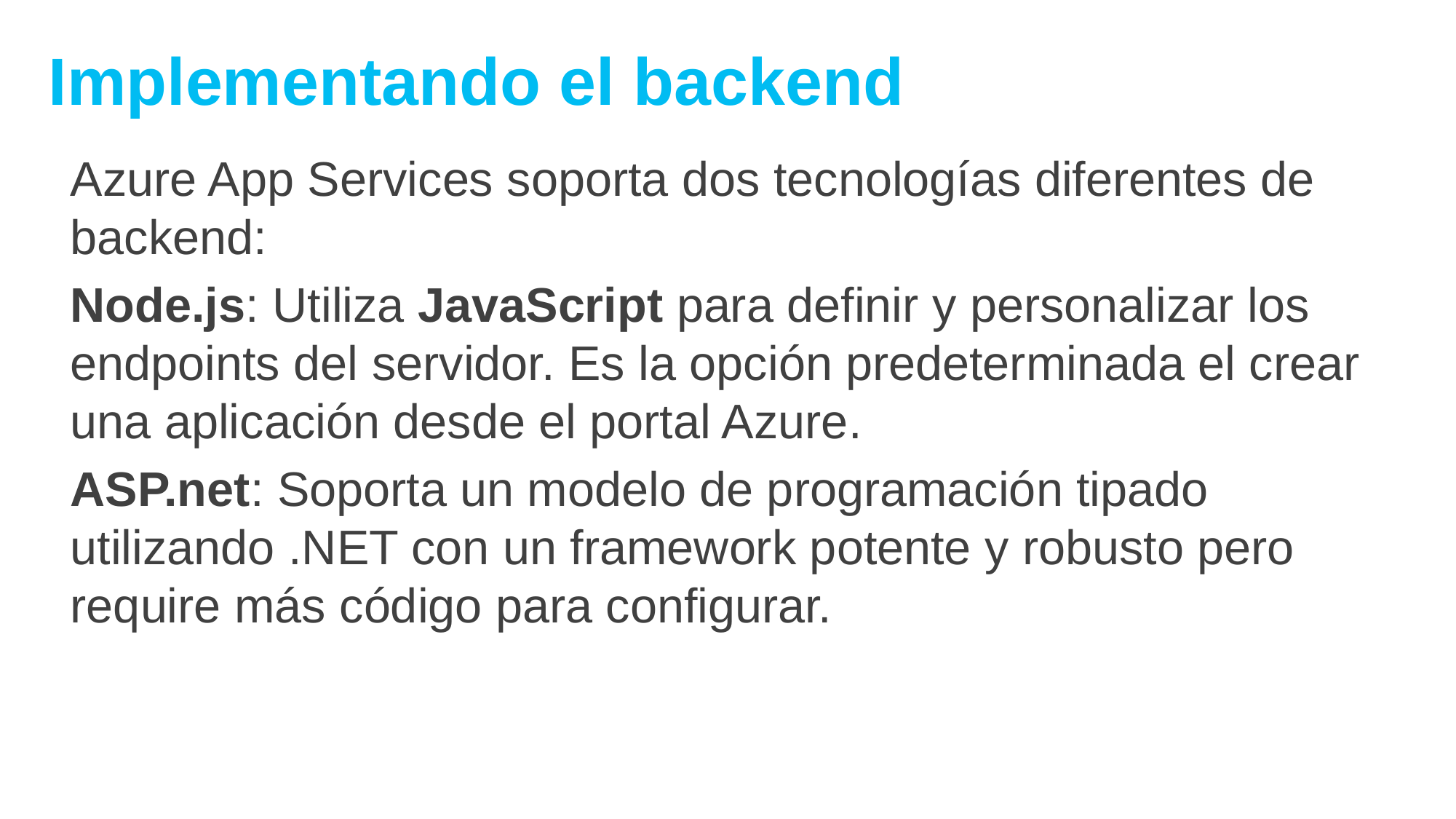

# Implementando el backend
Azure App Services soporta dos tecnologías diferentes de backend:
Node.js: Utiliza JavaScript para definir y personalizar los endpoints del servidor. Es la opción predeterminada el crear una aplicación desde el portal Azure.
ASP.net: Soporta un modelo de programación tipado utilizando .NET con un framework potente y robusto pero require más código para configurar.